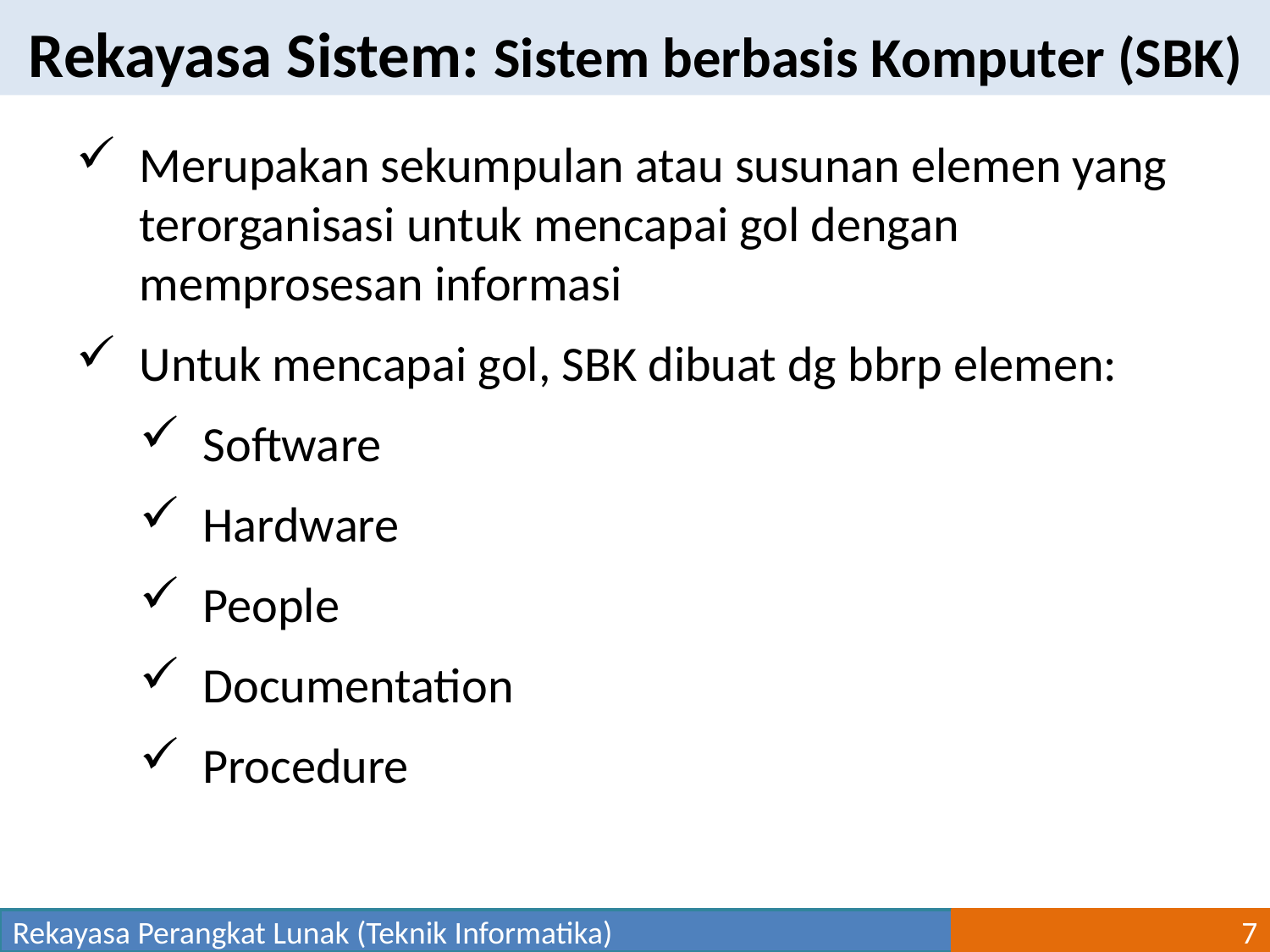

Rekayasa Sistem: Sistem berbasis Komputer (SBK)
Merupakan sekumpulan atau susunan elemen yang terorganisasi untuk mencapai gol dengan memprosesan informasi
Untuk mencapai gol, SBK dibuat dg bbrp elemen:
Software
Hardware
People
Documentation
Procedure
Rekayasa Perangkat Lunak (Teknik Informatika)
7